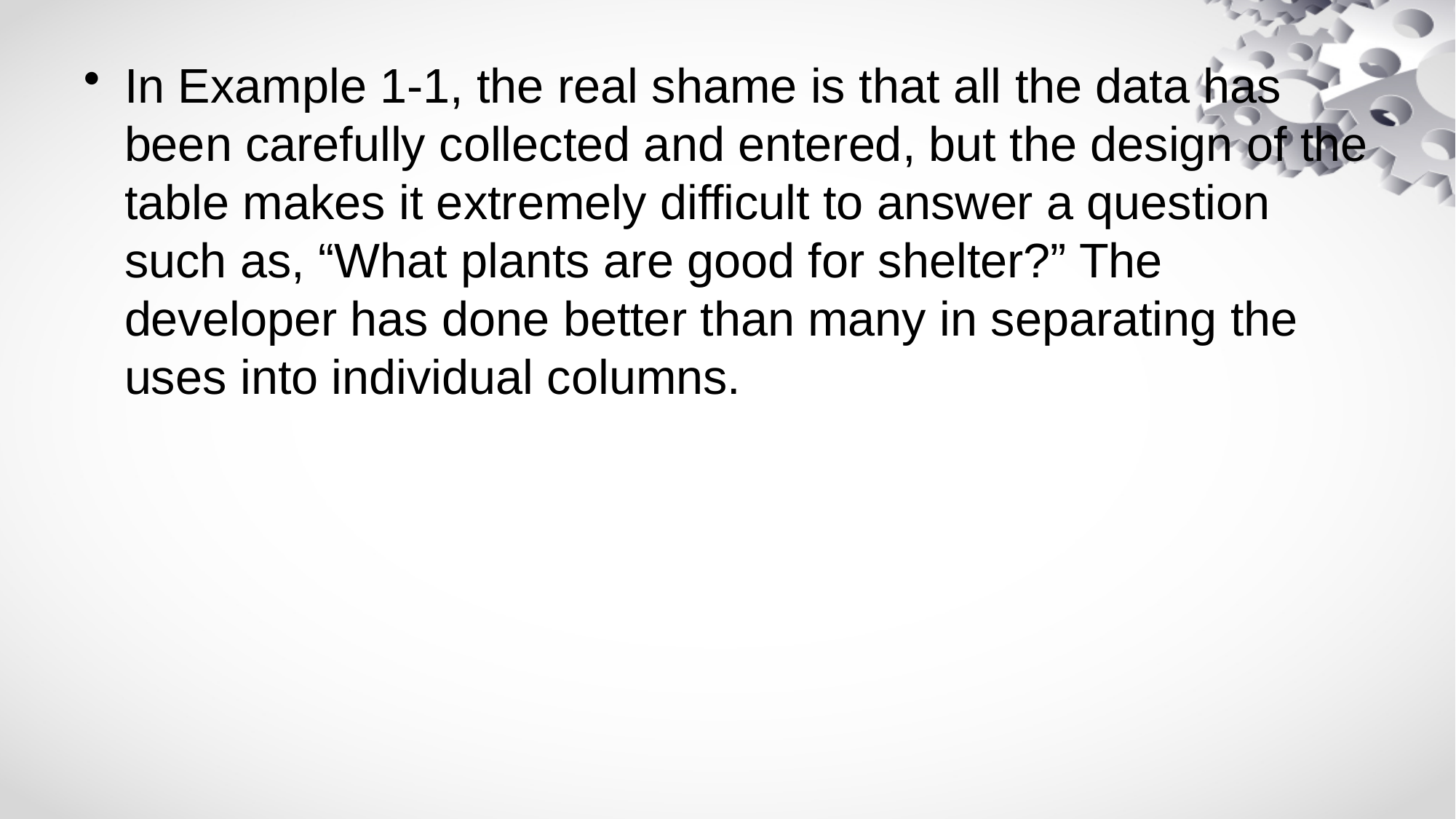

In Example 1-1, the real shame is that all the data has been carefully collected and entered, but the design of the table makes it extremely difficult to answer a question such as, “What plants are good for shelter?” The developer has done better than many in separating the uses into individual columns.